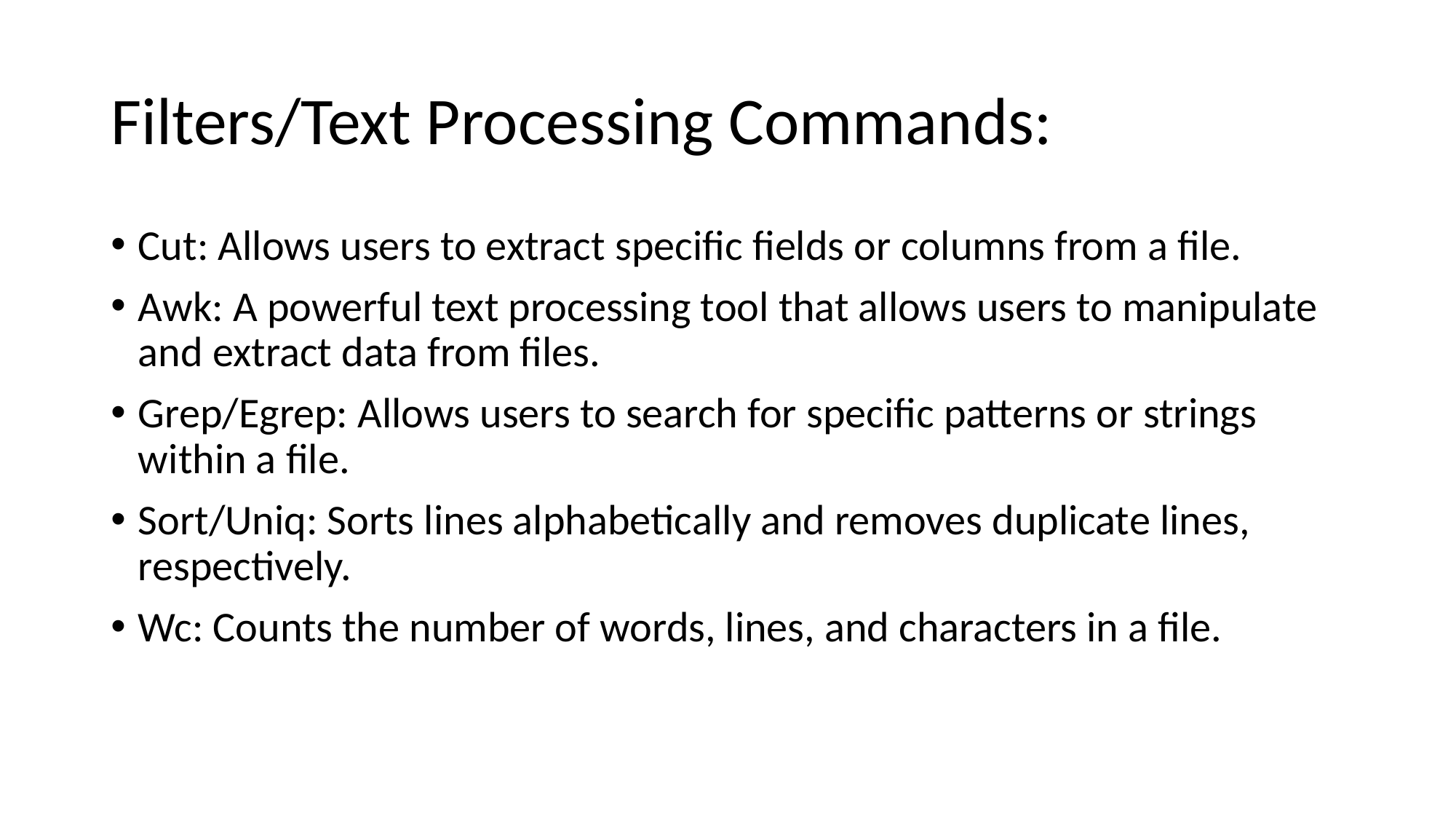

# Filters/Text Processing Commands:
Cut: Allows users to extract specific fields or columns from a file.
Awk: A powerful text processing tool that allows users to manipulate and extract data from files.
Grep/Egrep: Allows users to search for specific patterns or strings within a file.
Sort/Uniq: Sorts lines alphabetically and removes duplicate lines, respectively.
Wc: Counts the number of words, lines, and characters in a file.